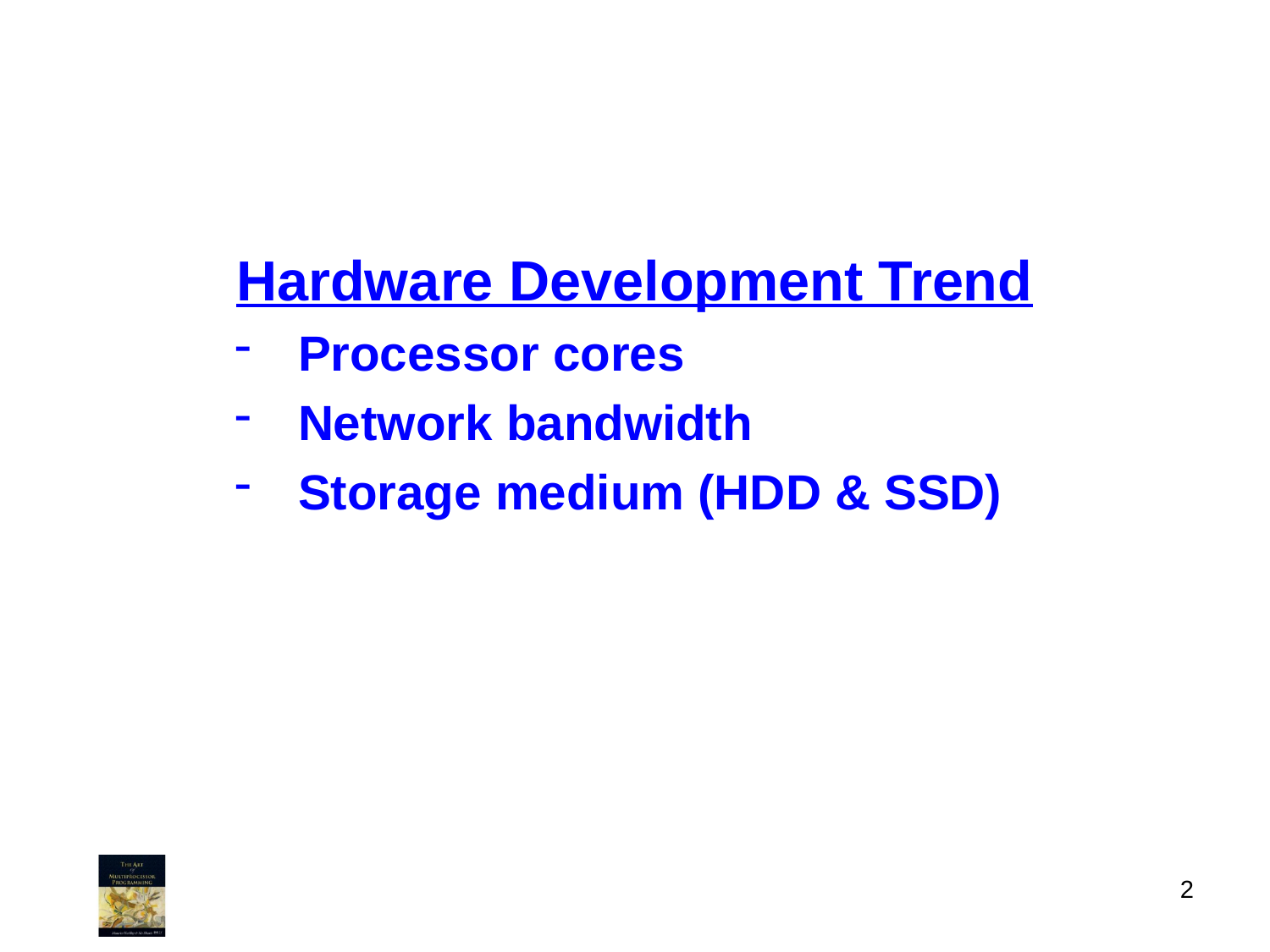

Hardware Development Trend
Processor cores
Network bandwidth
Storage medium (HDD & SSD)
2